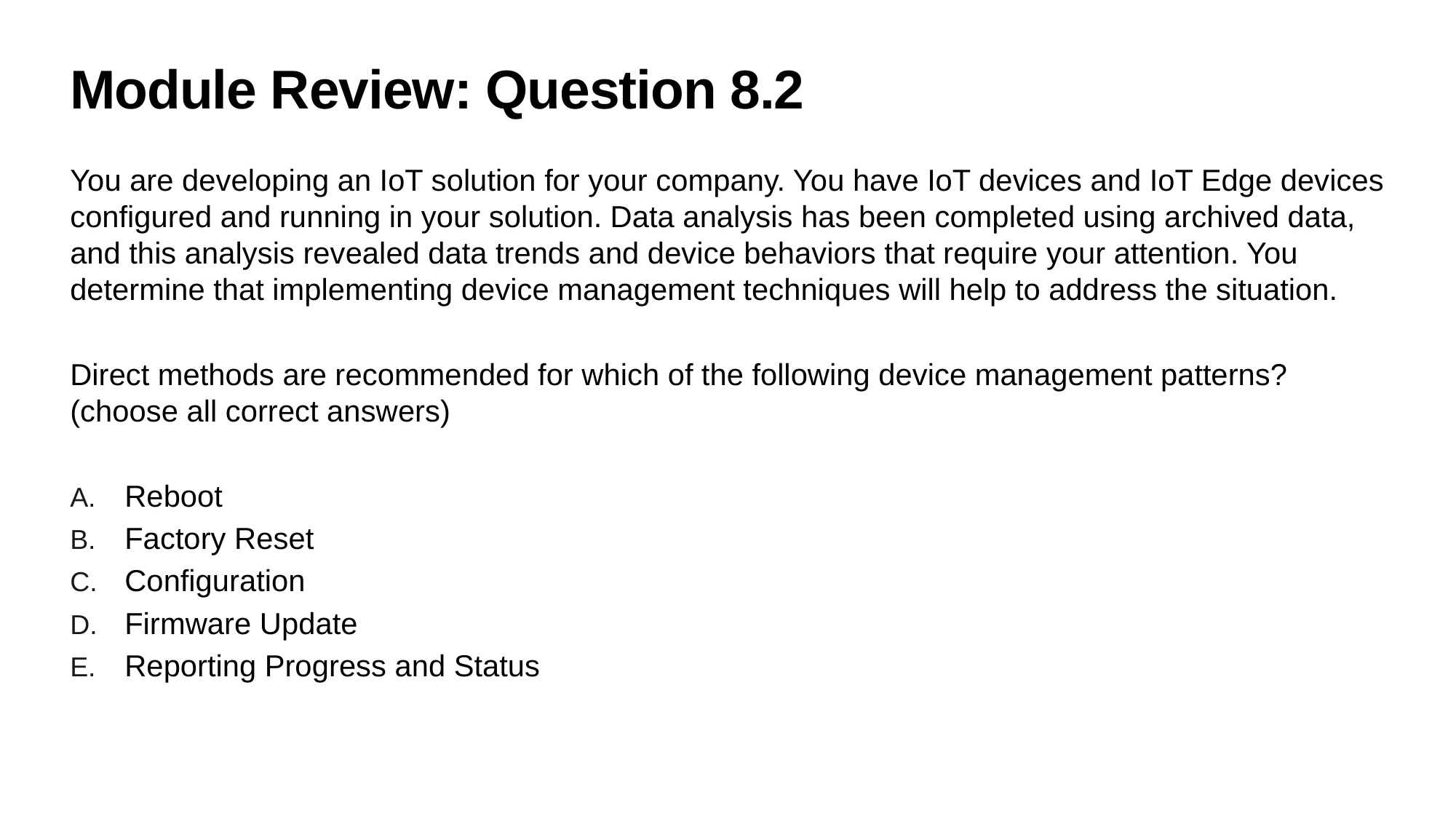

# Module Review: Question 8.2
You are developing an IoT solution for your company. You have IoT devices and IoT Edge devices configured and running in your solution. Data analysis has been completed using archived data, and this analysis revealed data trends and device behaviors that require your attention. You determine that implementing device management techniques will help to address the situation.

Direct methods are recommended for which of the following device management patterns? (choose all correct answers)

Reboot
Factory Reset
Configuration
Firmware Update
Reporting Progress and Status